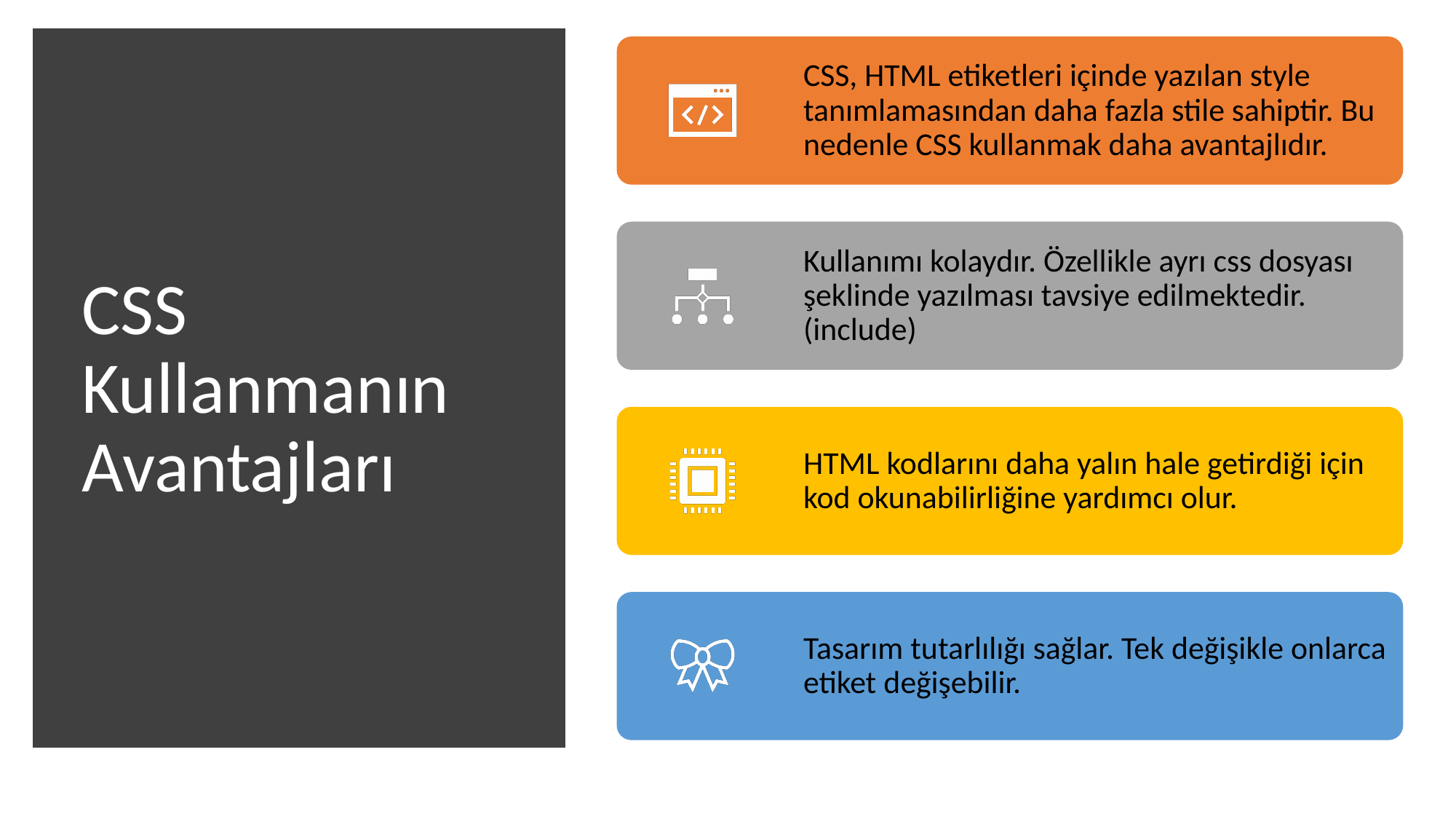

CSS, HTML etiketleri içinde yazılan style tanımlamasından daha fazla stile sahiptir. Bu nedenle CSS kullanmak daha avantajlıdır.
Kullanımı kolaydır. Özellikle ayrı css dosyası şeklinde yazılması tavsiye edilmektedir. (include)
HTML kodlarını daha yalın hale getirdiği için kod okunabilirliğine yardımcı olur.
Tasarım tutarlılığı sağlar. Tek değişikle onlarca etiket değişebilir.
# CSS Kullanmanın Avantajları